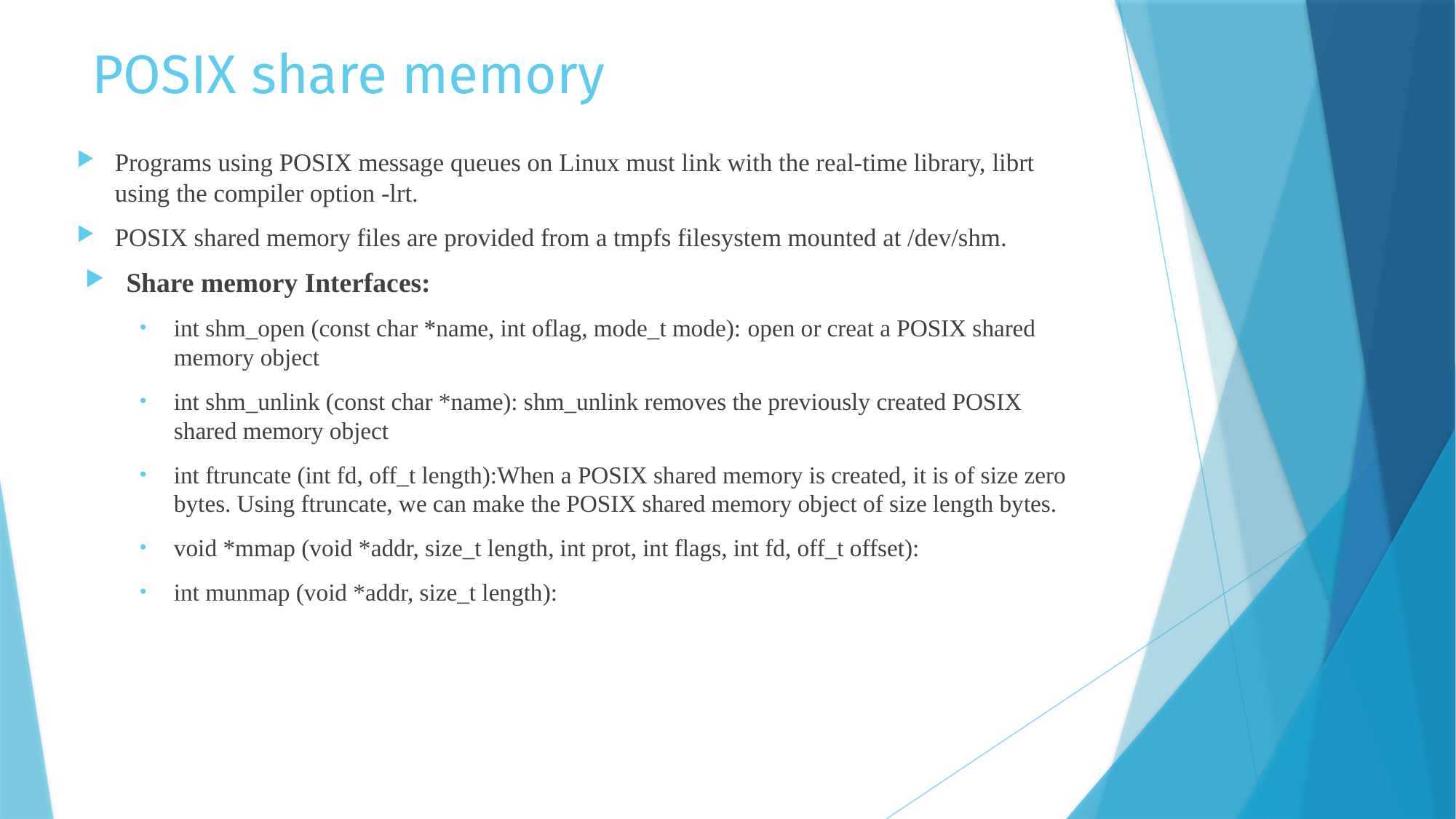

# POSIX share memory
Programs using POSIX message queues on Linux must link with the real-time library, librt using the compiler option -lrt.
POSIX shared memory files are provided from a tmpfs filesystem mounted at /dev/shm.
Share memory Interfaces:
int shm_open (const char *name, int oflag, mode_t mode): open or creat a POSIX shared memory object
int shm_unlink (const char *name): shm_unlink removes the previously created POSIX shared memory object
int ftruncate (int fd, off_t length):When a POSIX shared memory is created, it is of size zero bytes. Using ftruncate, we can make the POSIX shared memory object of size length bytes.
void *mmap (void *addr, size_t length, int prot, int flags, int fd, off_t offset):
int munmap (void *addr, size_t length):